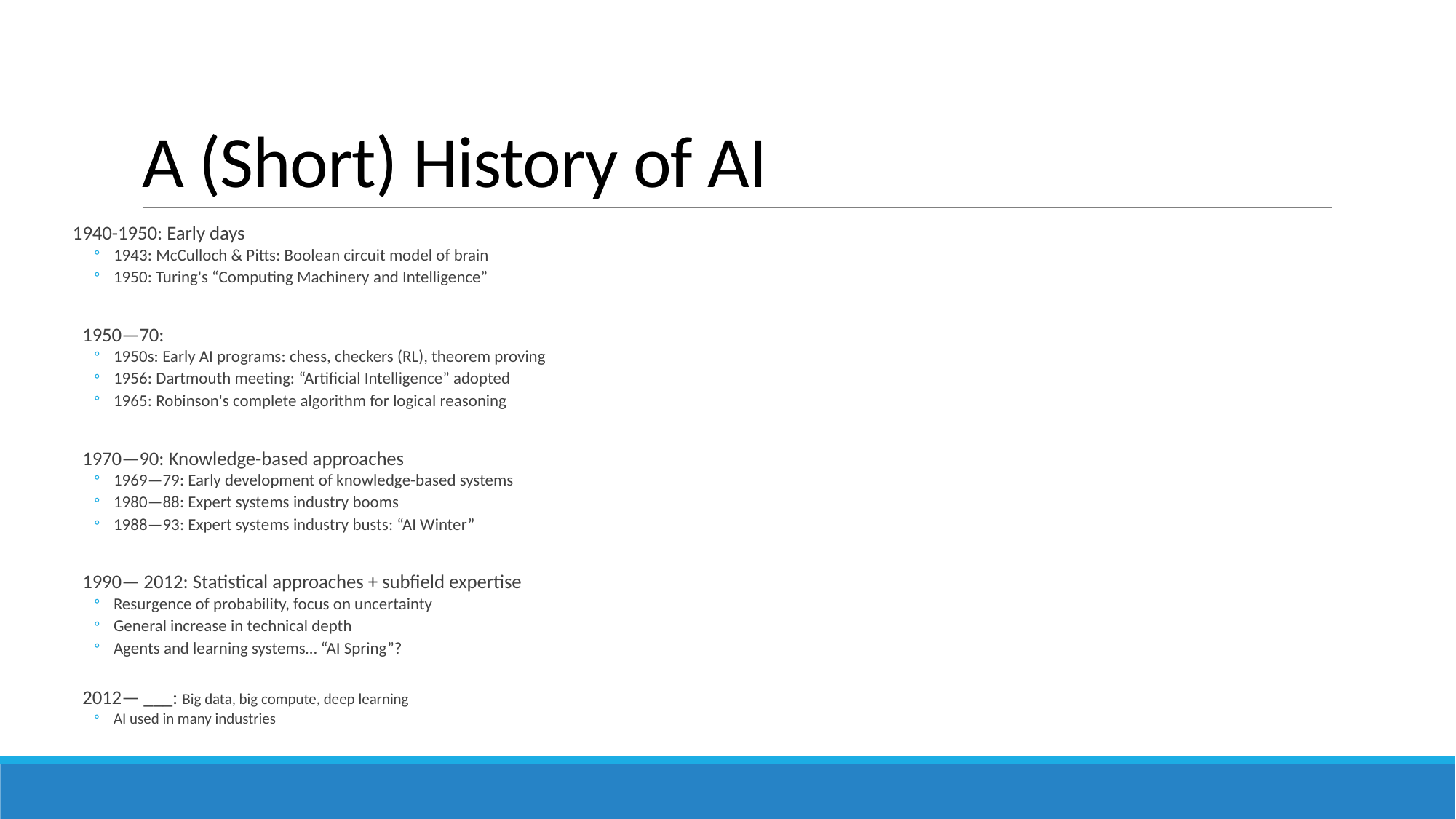

# A (Short) History of AI

1940-1950: Early days
1943: McCulloch & Pitts: Boolean circuit model of brain
1950: Turing's “Computing Machinery and Intelligence”

1950—70:
1950s: Early AI programs: chess, checkers (RL), theorem proving
1956: Dartmouth meeting: “Artificial Intelligence” adopted
1965: Robinson's complete algorithm for logical reasoning

1970—90: Knowledge-based approaches
1969—79: Early development of knowledge-based systems
1980—88: Expert systems industry booms
1988—93: Expert systems industry busts: “AI Winter”

1990— 2012: Statistical approaches + subfield expertise
Resurgence of probability, focus on uncertainty
General increase in technical depth
Agents and learning systems… “AI Spring”?

2012— ___: Big data, big compute, deep learning
AI used in many industries